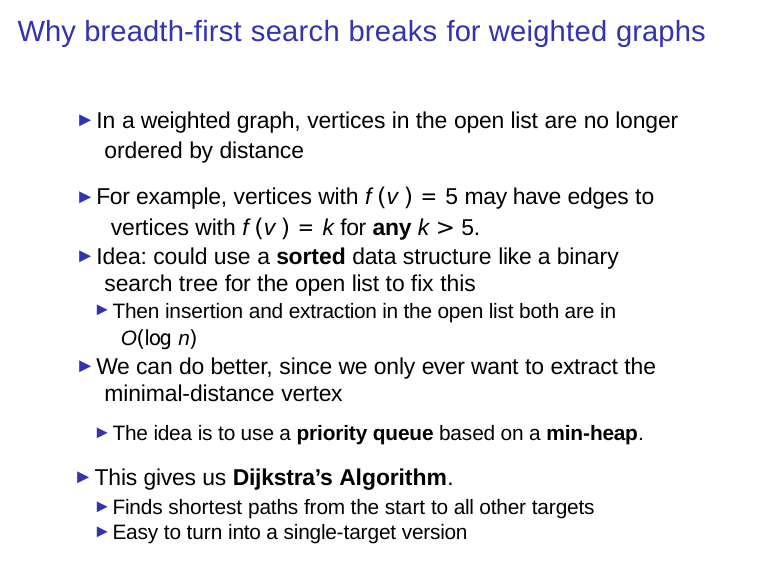

# Why breadth-first search breaks for weighted graphs
► In a weighted graph, vertices in the open list are no longer  ordered by distance
► For example, vertices with f (v ) = 5 may have edges to  vertices with f (v ) = k for any k > 5.
► Idea: could use a sorted data structure like a binary  search tree for the open list to fix this
► Then insertion and extraction in the open list both are in
O(log n)
► We can do better, since we only ever want to extract the  minimal-distance vertex
► The idea is to use a priority queue based on a min-heap.
► This gives us Dijkstra’s Algorithm.
► Finds shortest paths from the start to all other targets
► Easy to turn into a single-target version